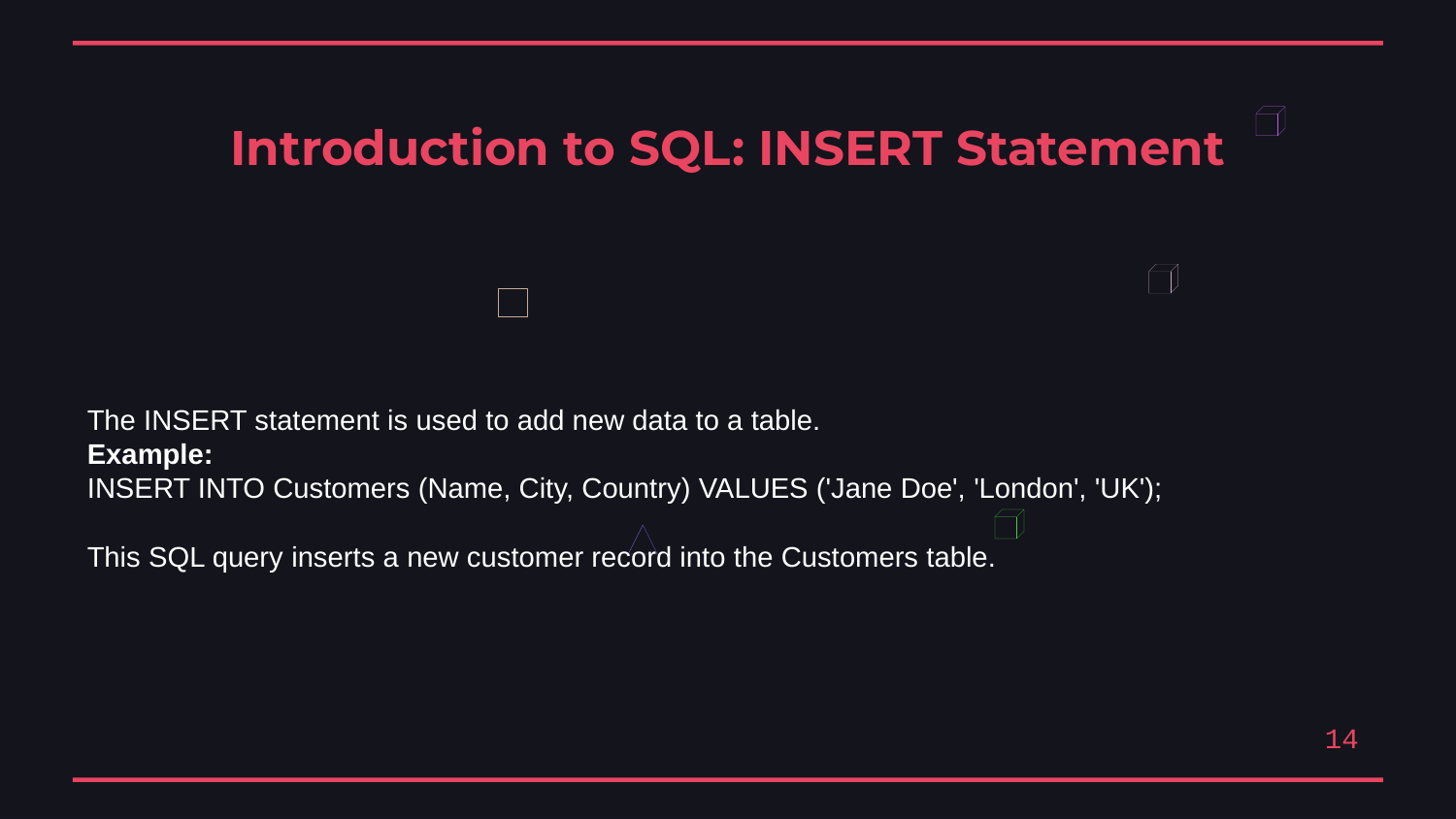

Introduction to SQL: INSERT Statement

The INSERT statement is used to add new data to a table.
Example:
INSERT INTO Customers (Name, City, Country) VALUES ('Jane Doe', 'London', 'UK');

This SQL query inserts a new customer record into the Customers table.

14